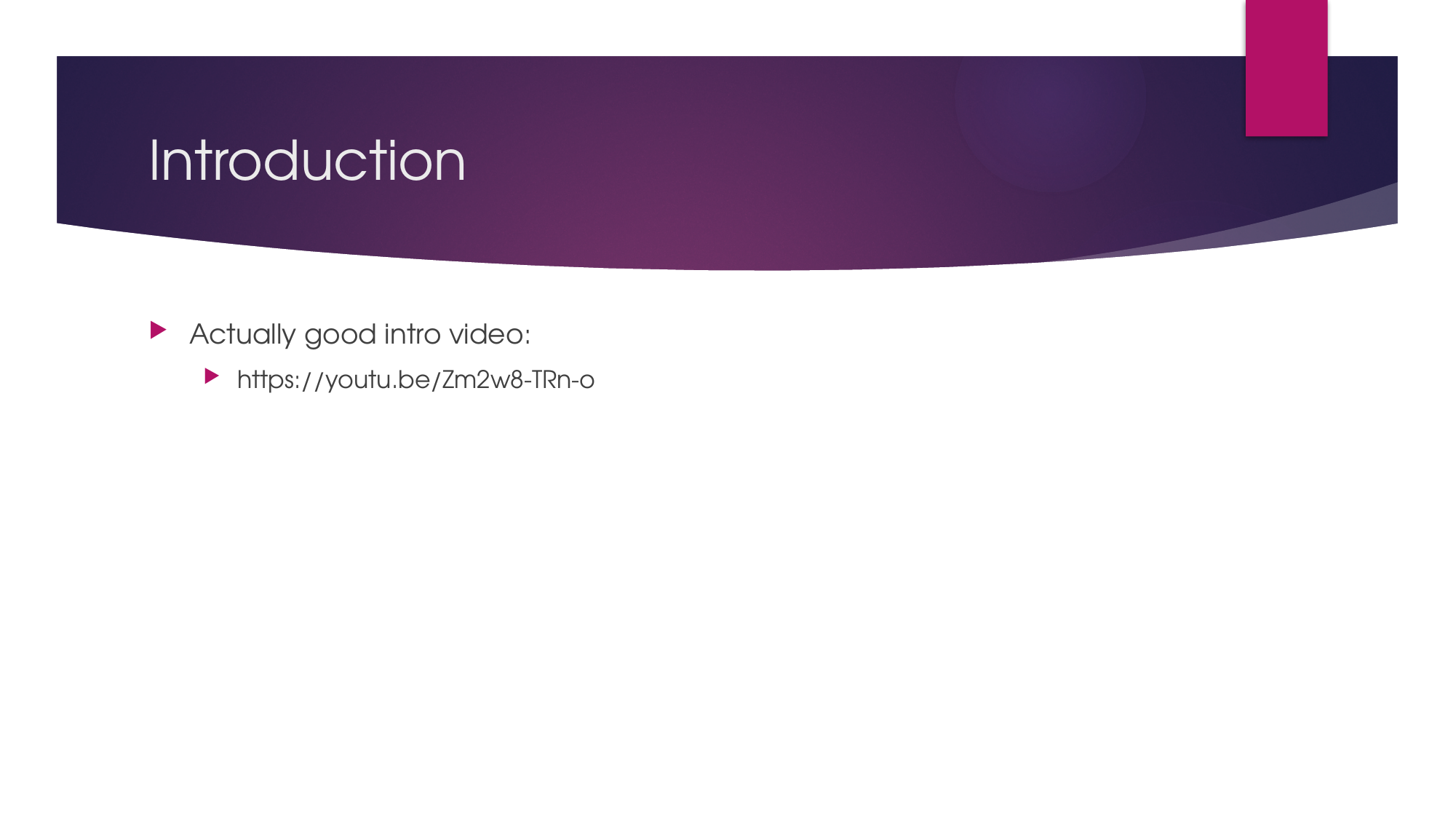

# Introduction
Actually good intro video:
https://youtu.be/Zm2w8-TRn-o